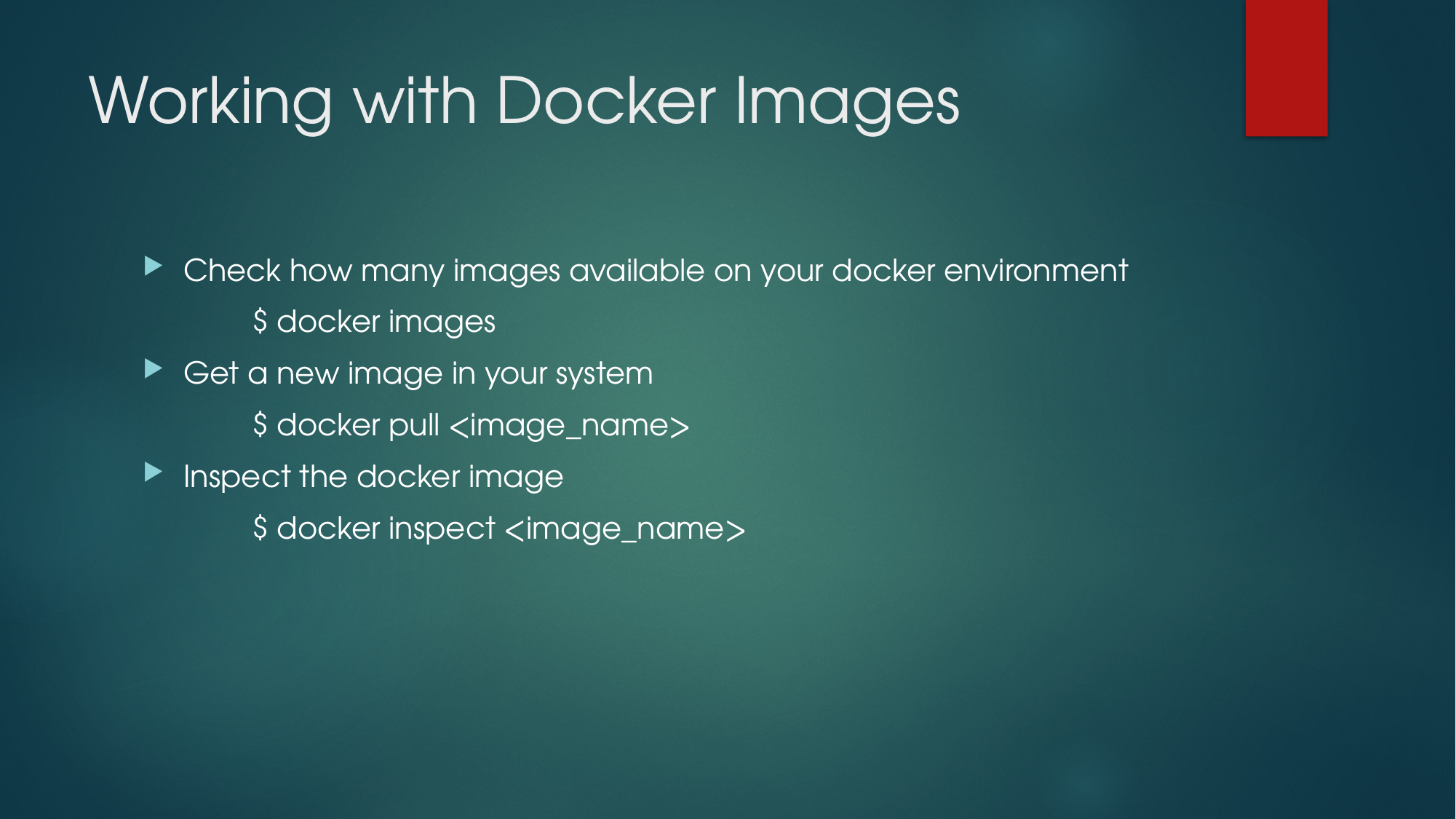

# Working with Docker Images
Check how many images available on your docker environment
	$ docker images
Get a new image in your system
	$ docker pull <image_name>
Inspect the docker image
	$ docker inspect <image_name>